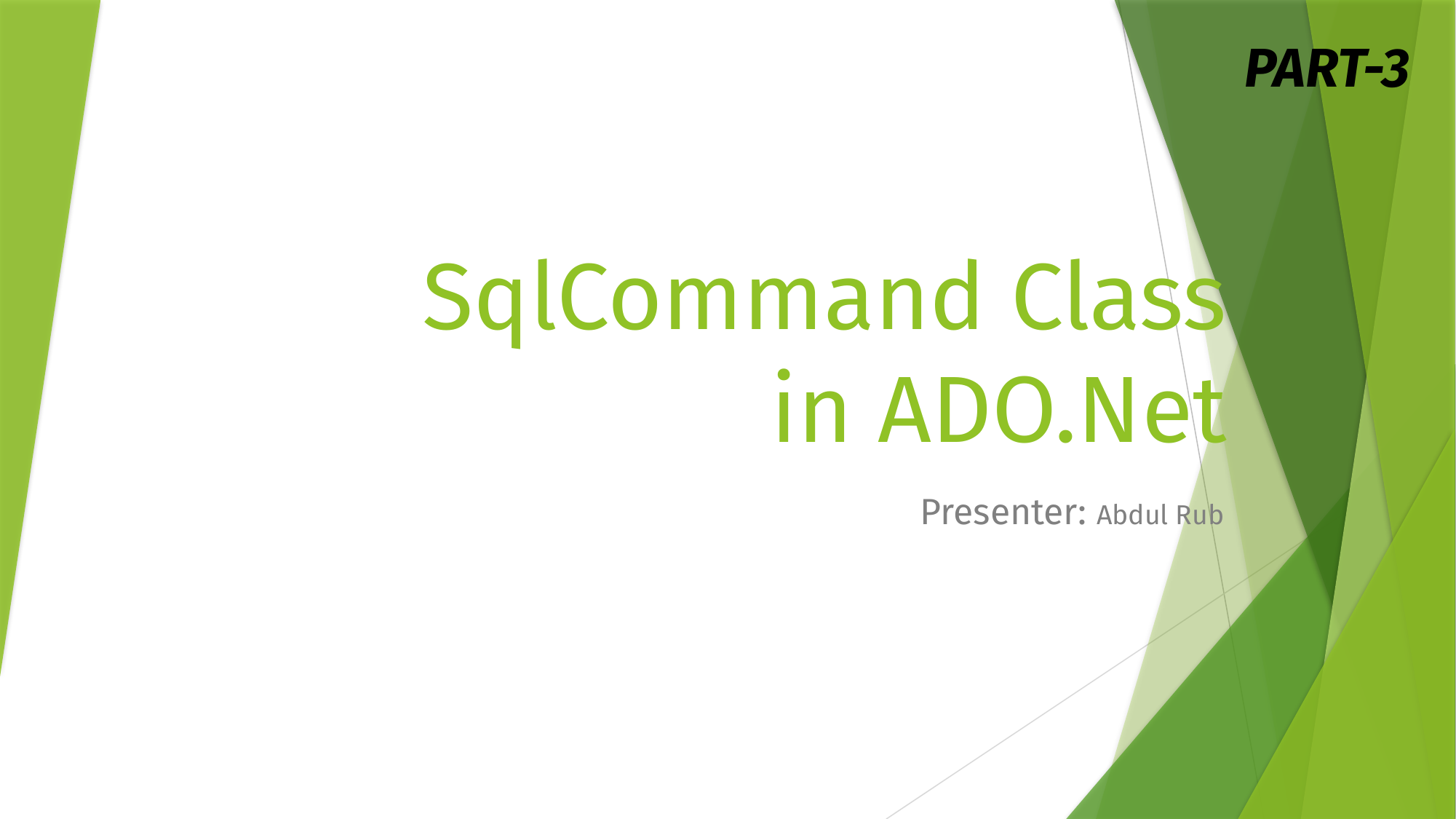

PART-3
# SqlCommand Class in ADO.Net
Presenter: Abdul Rub